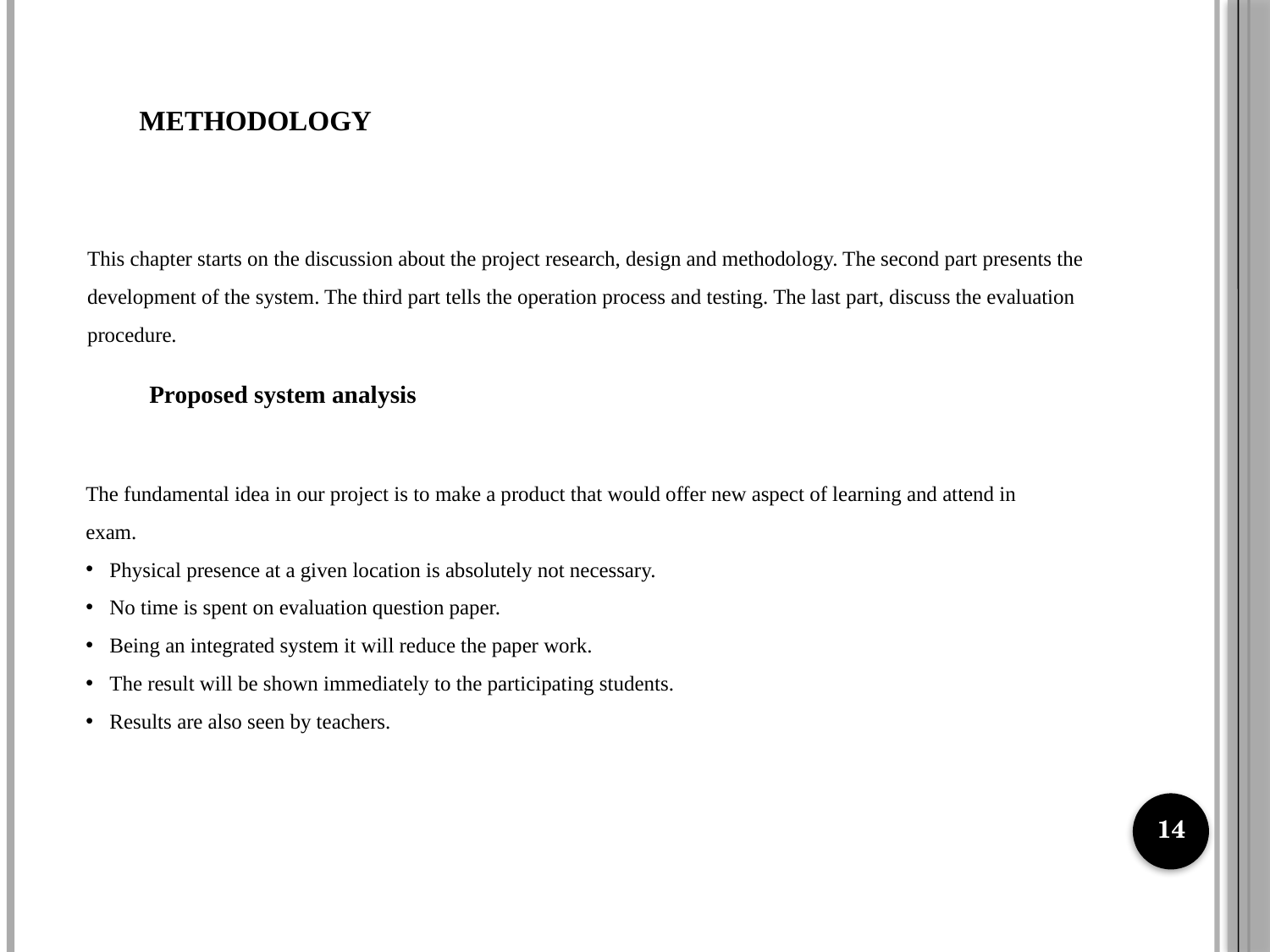

METHODOLOGY
This chapter starts on the discussion about the project research, design and methodology. The second part presents the development of the system. The third part tells the operation process and testing. The last part, discuss the evaluation procedure.
Proposed system analysis

The fundamental idea in our project is to make a product that would offer new aspect of learning and attend in exam.
Physical presence at a given location is absolutely not necessary.
No time is spent on evaluation question paper.
Being an integrated system it will reduce the paper work.
The result will be shown immediately to the participating students.
Results are also seen by teachers.

14